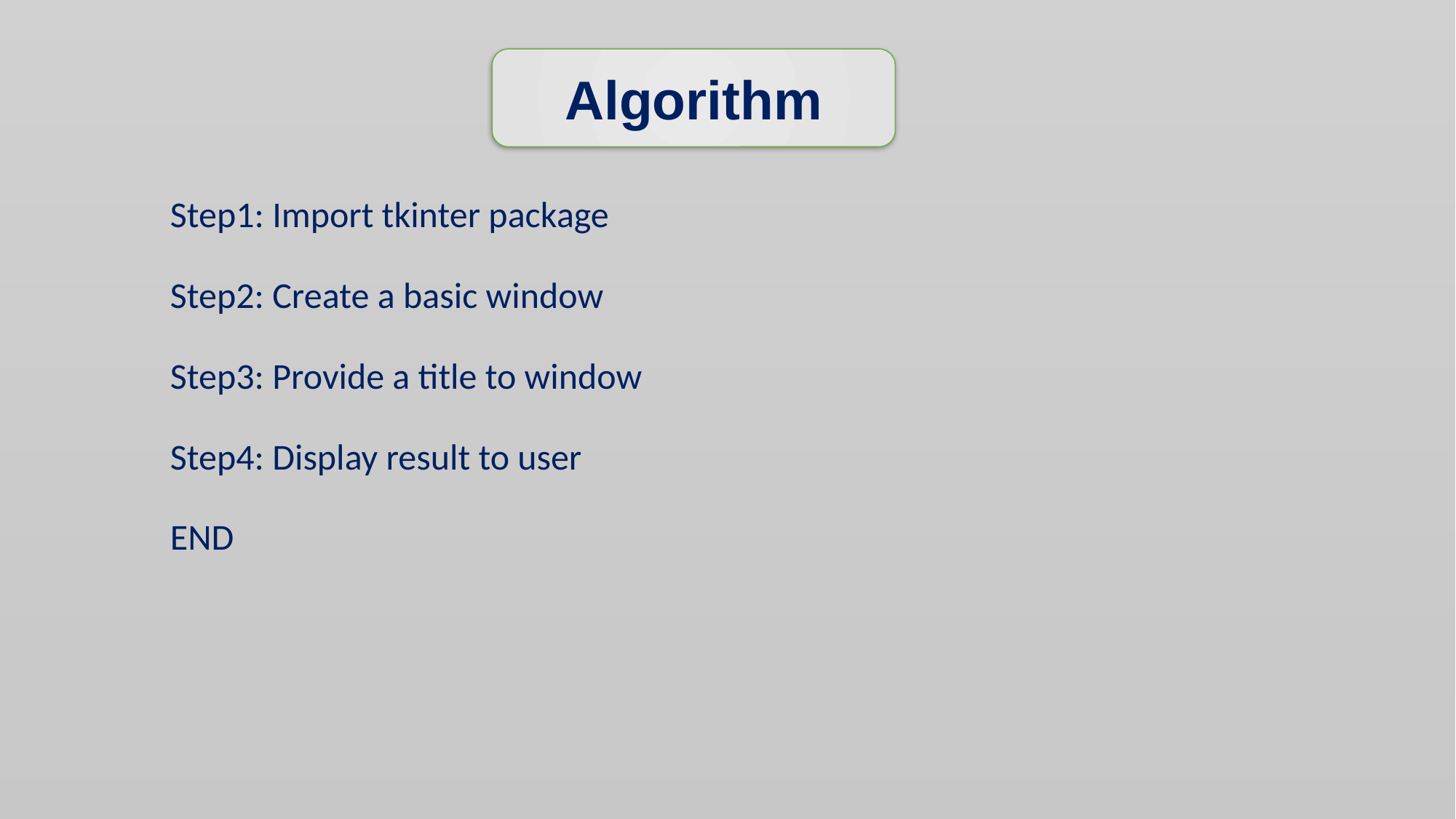

Algorithm
# Step1: Import tkinter package
Step2: Create a basic window
Step3: Provide a title to window
Step4: Display result to user
END